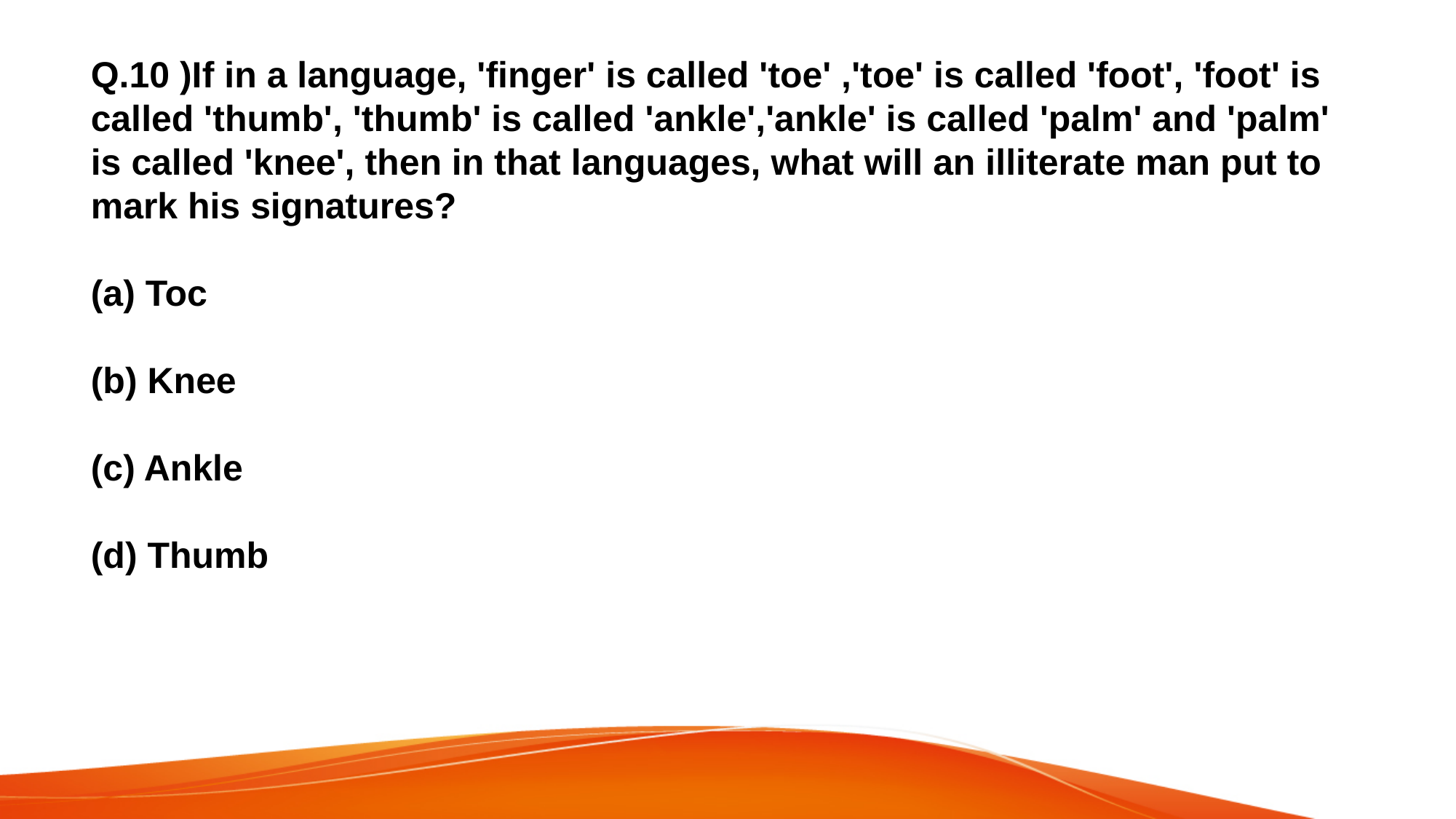

Q.10 )If in a language, 'finger' is called 'toe' ,'toe' is called 'foot', 'foot' is called 'thumb', 'thumb' is called 'ankle','ankle' is called 'palm' and 'palm' is called 'knee', then in that languages, what will an illiterate man put to mark his signatures?

(a) Toc

(b) Knee

(c) Ankle

(d) Thumb